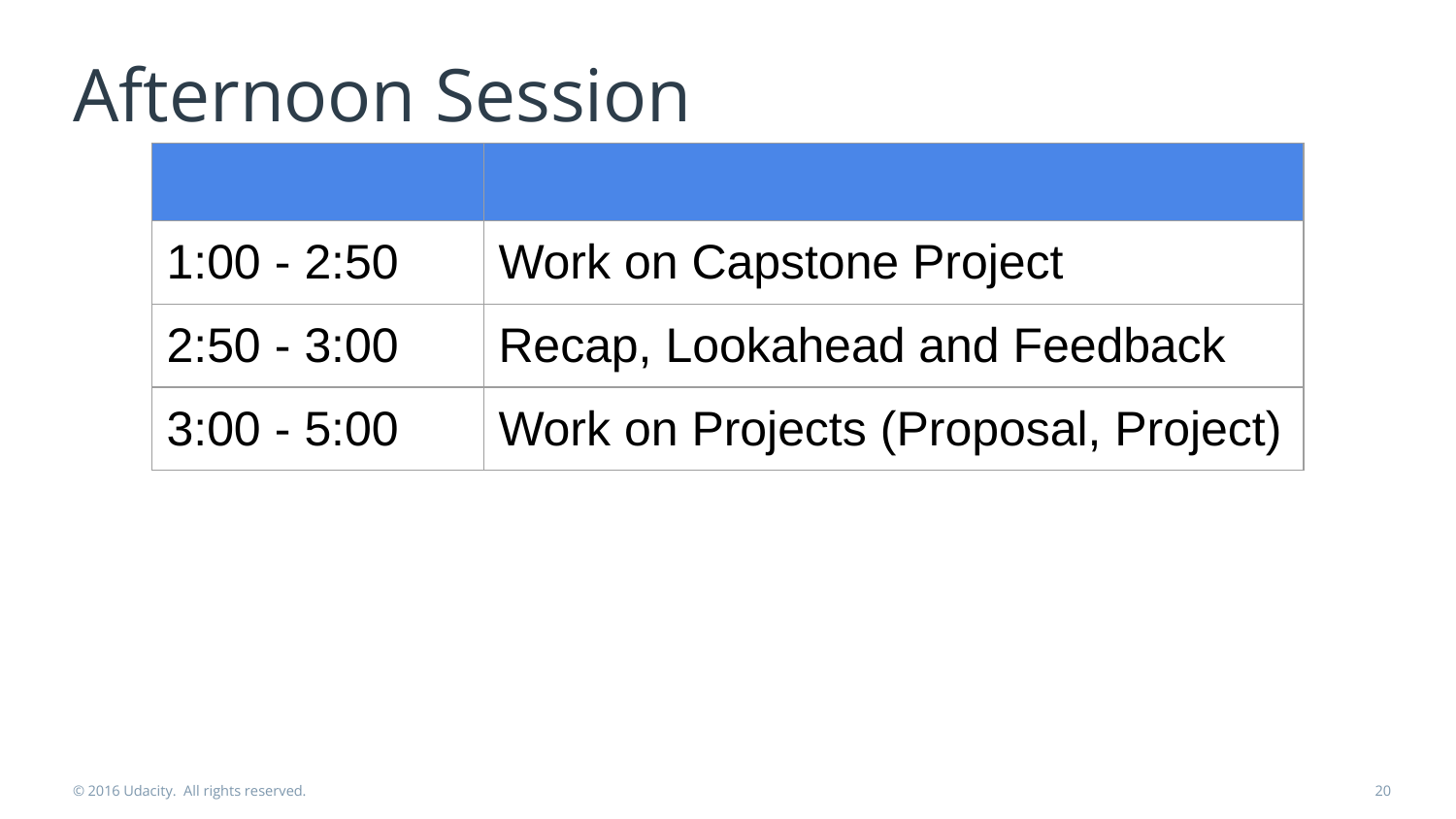

# Afternoon Session
|  |  |
| --- | --- |
| 1:00 - 2:50 | Work on Capstone Project |
| 2:50 - 3:00 | Recap, Lookahead and Feedback |
| 3:00 - 5:00 | Work on Projects (Proposal, Project) |
© 2016 Udacity.  All rights reserved.
20